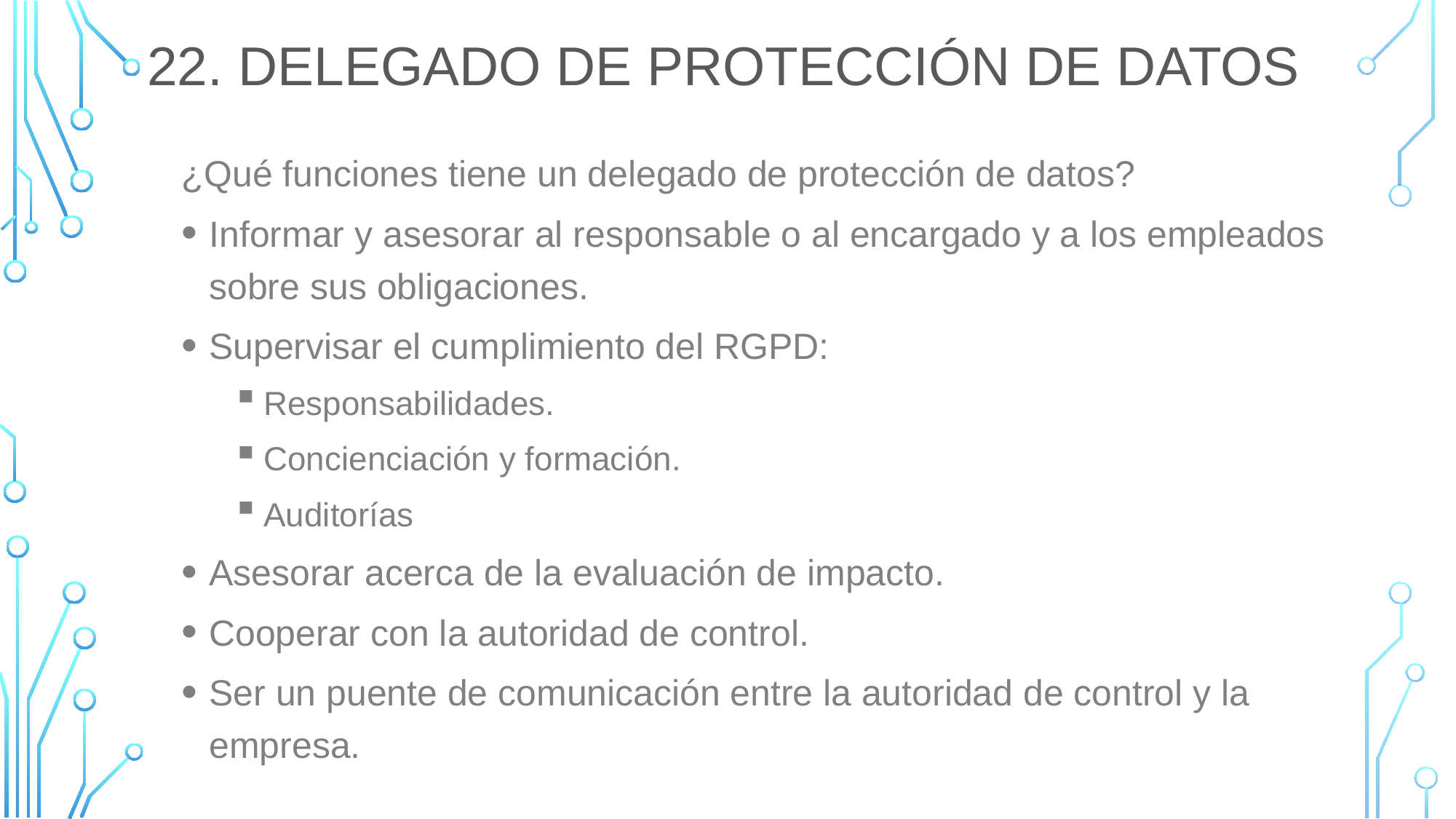

# 22. Delegado de protección de datos
¿Qué funciones tiene un delegado de protección de datos?
Informar y asesorar al responsable o al encargado y a los empleados sobre sus obligaciones.
Supervisar el cumplimiento del RGPD:
Responsabilidades.
Concienciación y formación.
Auditorías
Asesorar acerca de la evaluación de impacto.
Cooperar con la autoridad de control.
Ser un puente de comunicación entre la autoridad de control y la empresa.